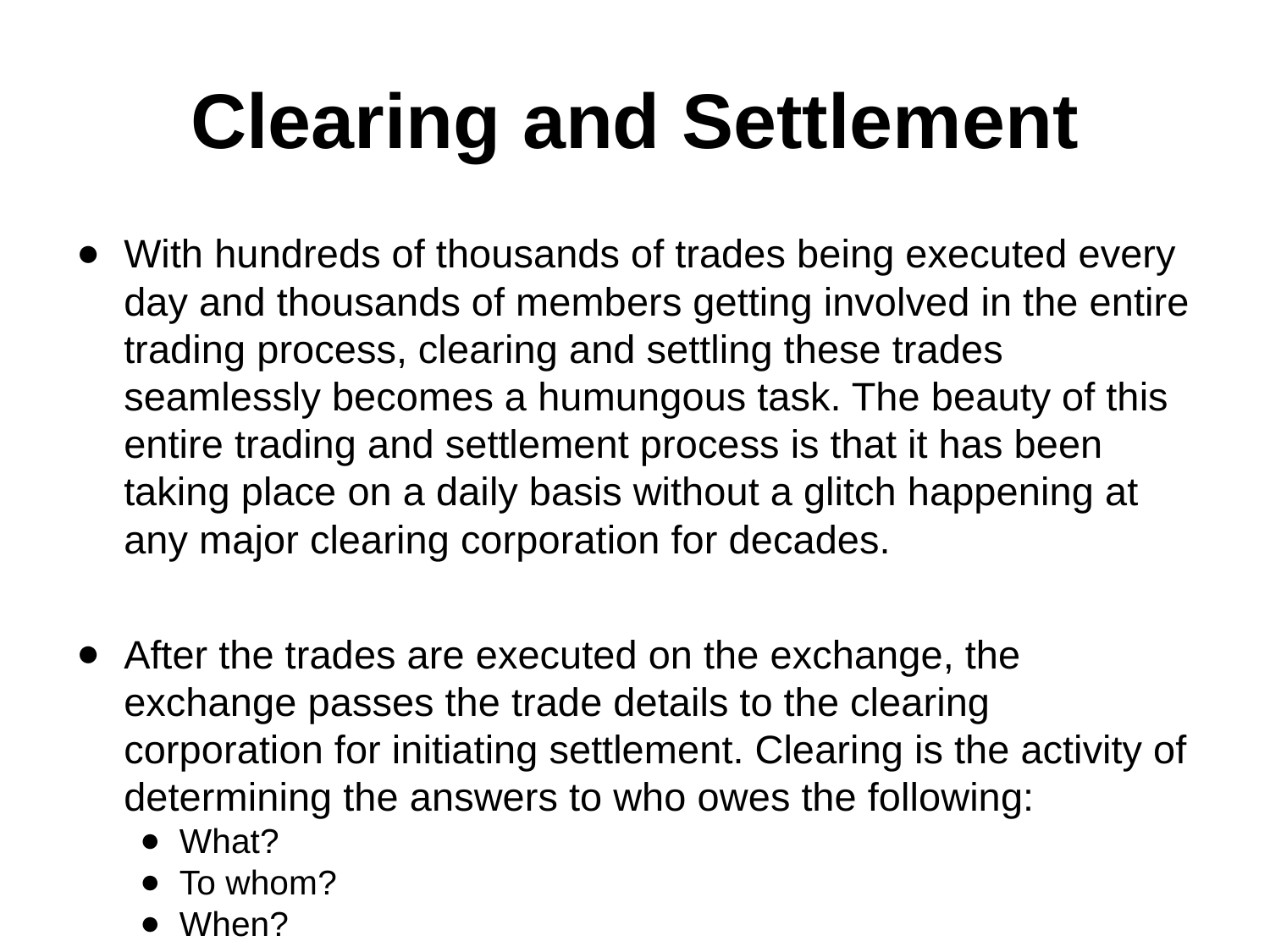

# Clearing and Settlement
With hundreds of thousands of trades being executed every day and thousands of members getting involved in the entire trading process, clearing and settling these trades seamlessly becomes a humungous task. The beauty of this entire trading and settlement process is that it has been taking place on a daily basis without a glitch happening at any major clearing corporation for decades.
After the trades are executed on the exchange, the exchange passes the trade details to the clearing corporation for initiating settlement. Clearing is the activity of determining the answers to who owes the following:
What?
To whom?
When?
Where?